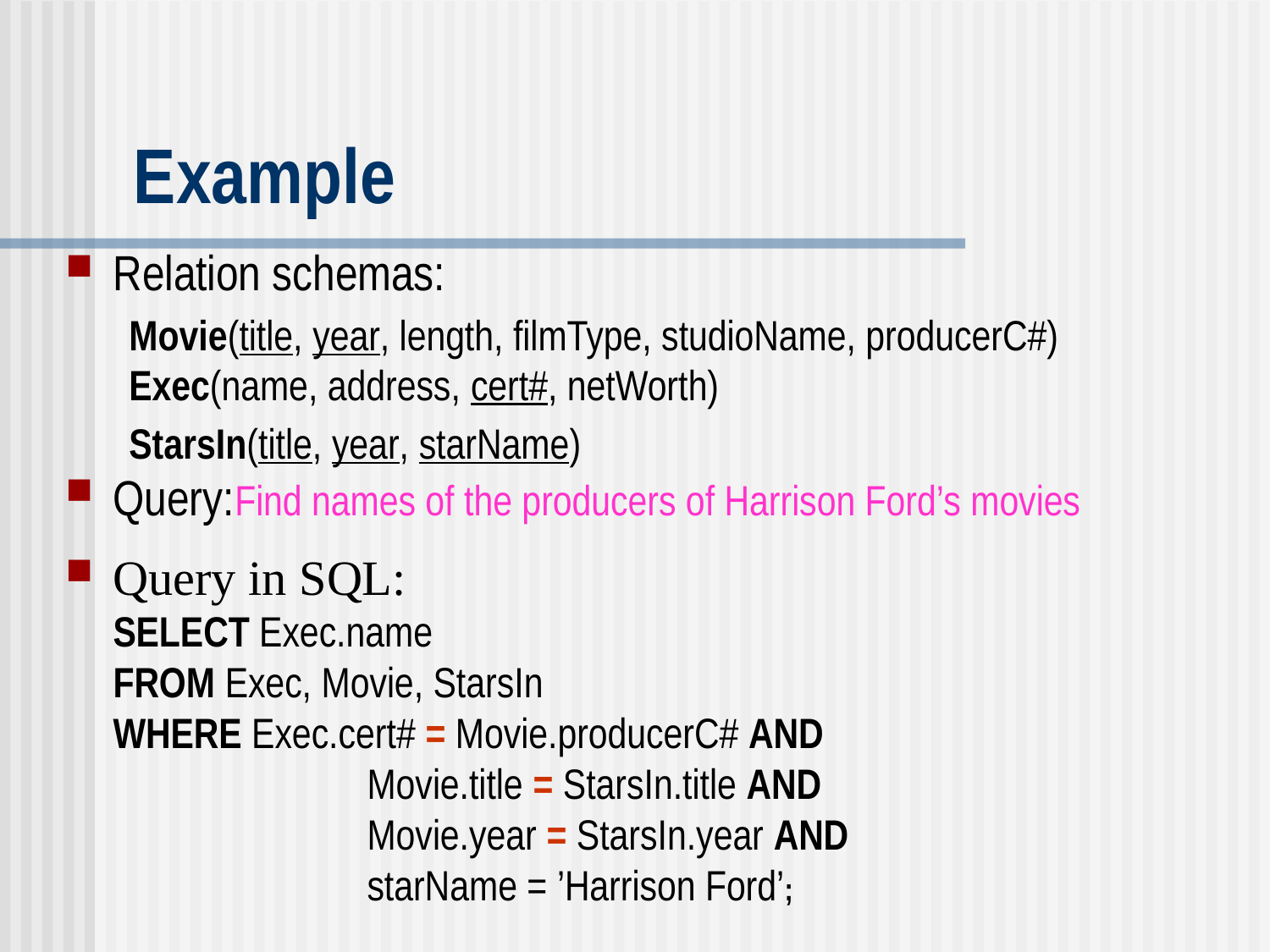

# Example
Relation schemas:
Movie(title, year, length, filmType, studioName, producerC#)
Exec(name, address, cert#, netWorth)
StarsIn(title, year, starName)
Query:Find names of the producers of Harrison Ford’s movies
Query in SQL:
	SELECT Exec.name
	FROM Exec, Movie, StarsIn
	WHERE Exec.cert# = Movie.producerC# AND
			Movie.title = StarsIn.title AND
			Movie.year = StarsIn.year AND
			starName = ’Harrison Ford’;